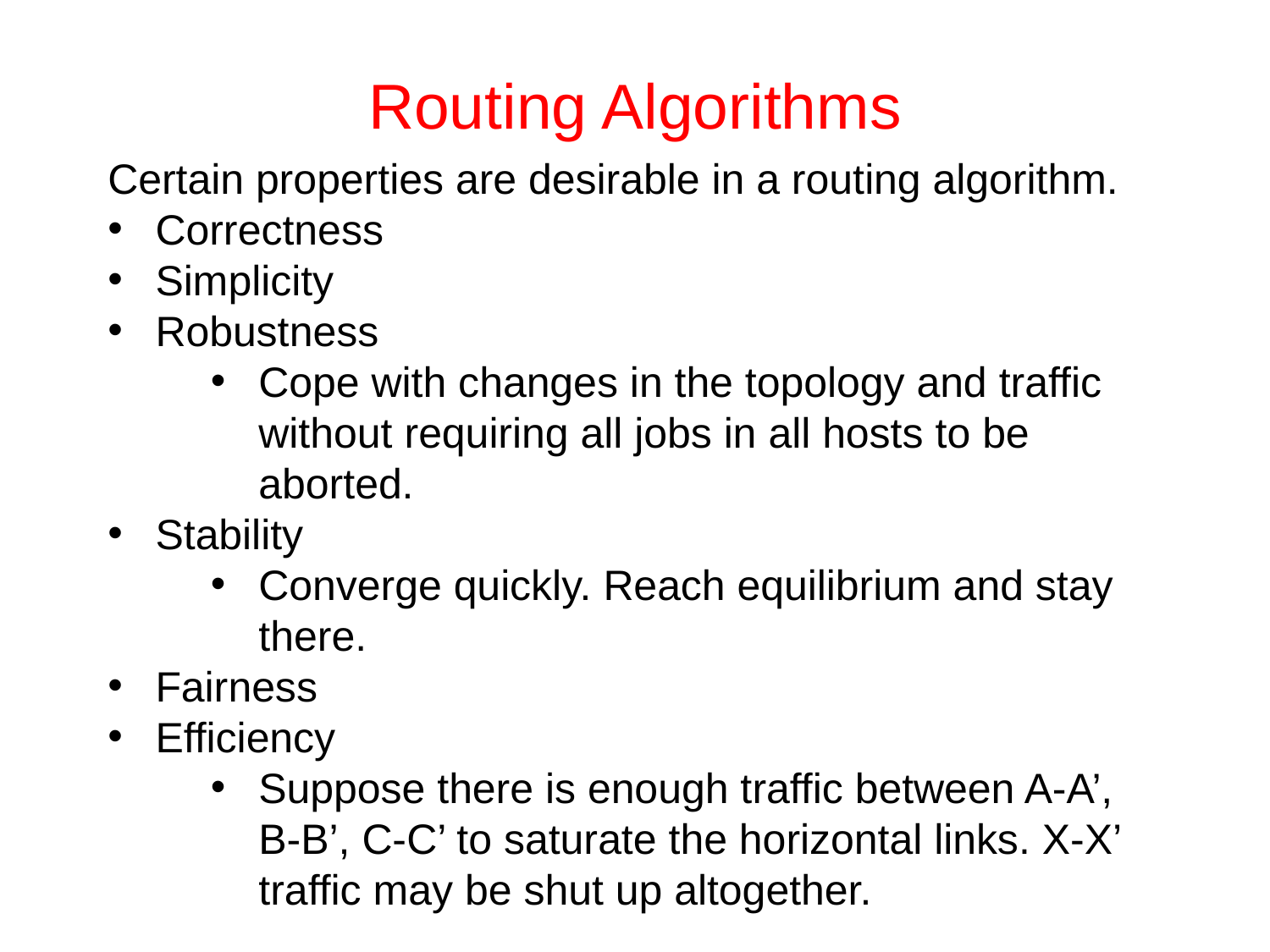

# Routing Algorithms
Certain properties are desirable in a routing algorithm.
Correctness
Simplicity
Robustness
Cope with changes in the topology and traffic without requiring all jobs in all hosts to be aborted.
Stability
Converge quickly. Reach equilibrium and stay there.
Fairness
Efficiency
Suppose there is enough traffic between A-A’, B-B’, C-C’ to saturate the horizontal links. X-X’ traffic may be shut up altogether.